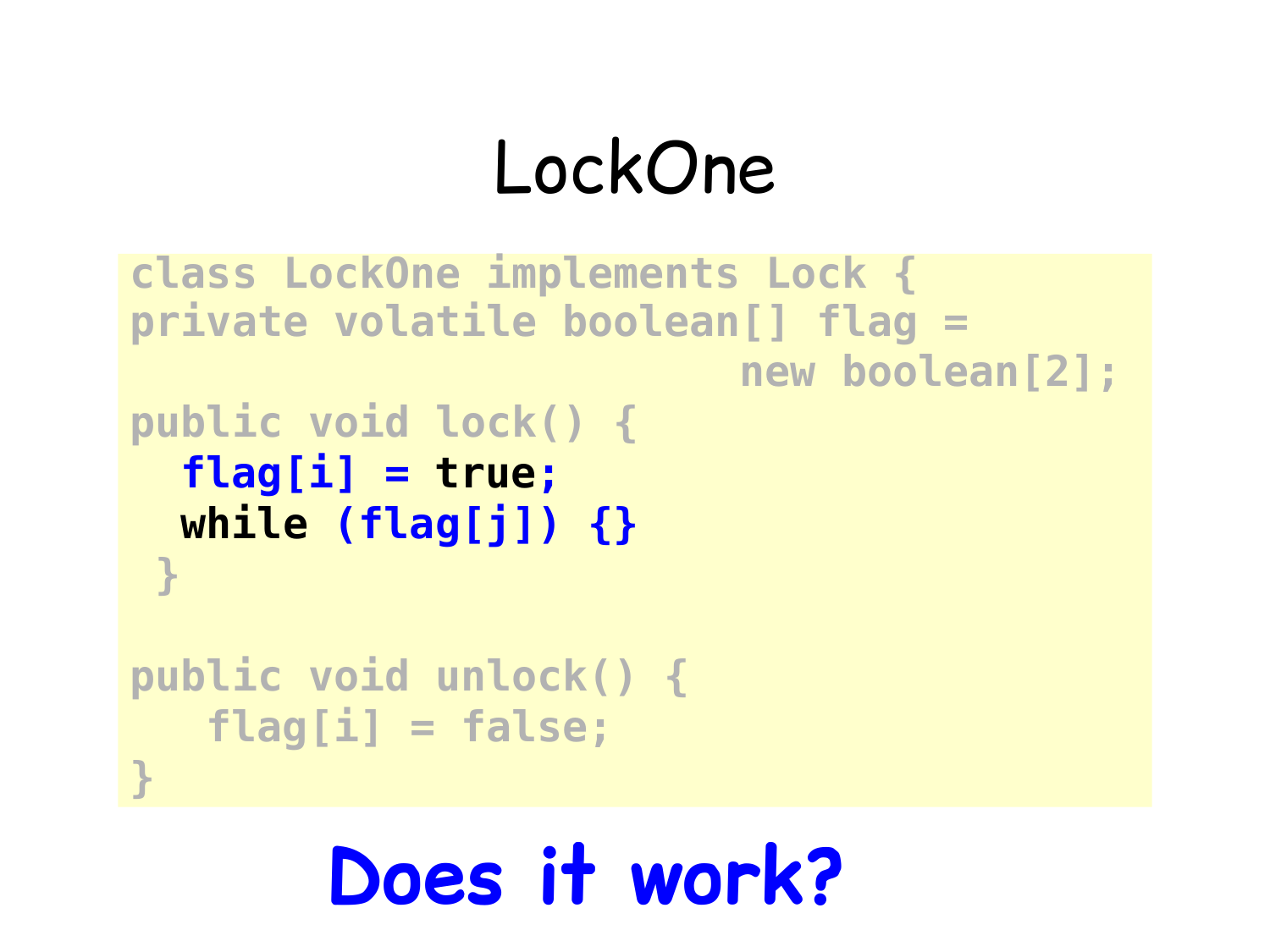

# LockOne
class LockOne implements Lock {
private volatile boolean[] flag =
                        new boolean[2];
public void lock() {
  flag[i] = true;
  while (flag[j]) {}
 }

public void unlock() {
   flag[i] = false;
}
Does it work?